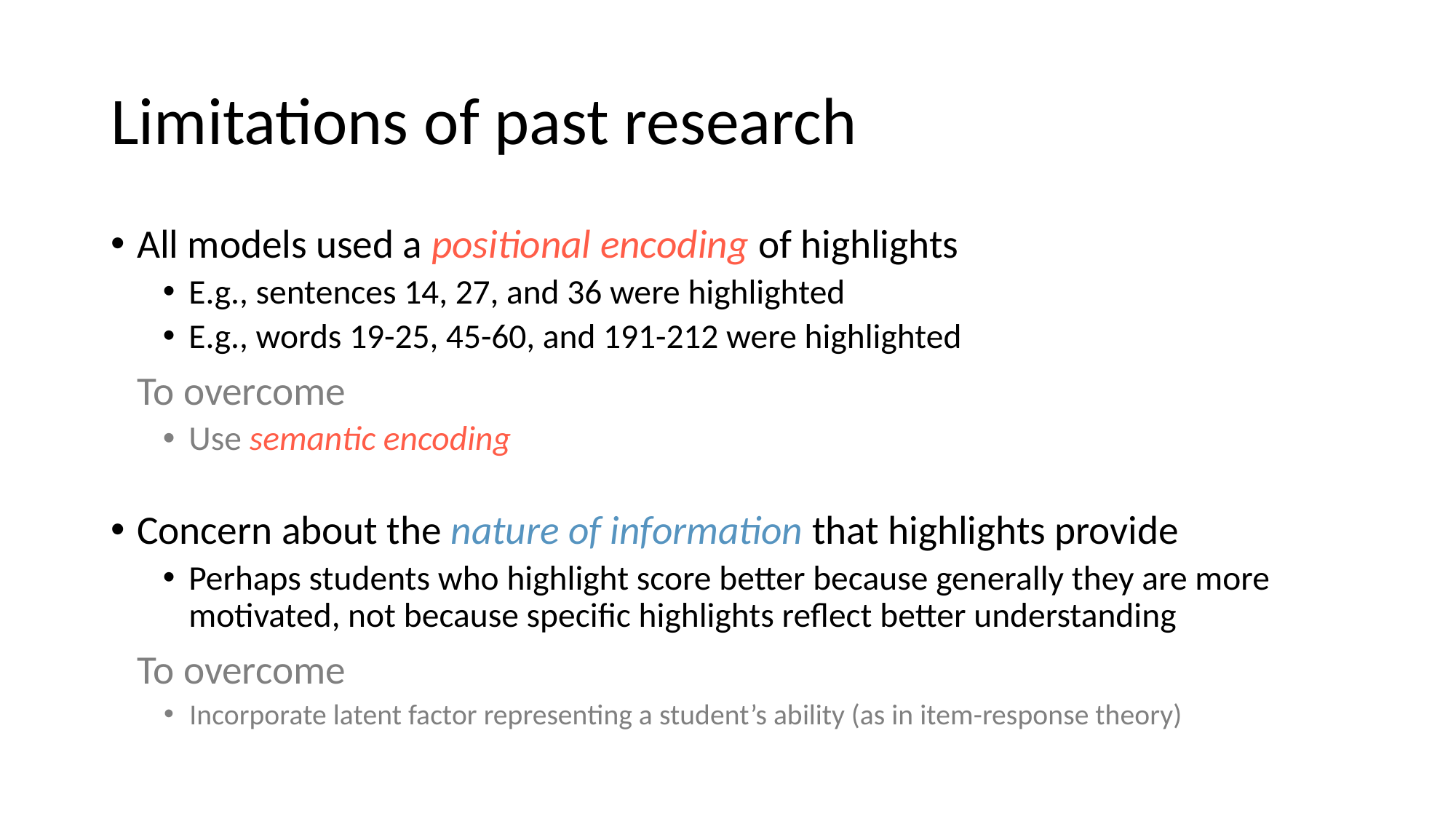

# Limitations of past research
All models used a positional encoding of highlights
E.g., sentences 14, 27, and 36 were highlighted
E.g., words 19-25, 45-60, and 191-212 were highlighted
To overcome
Use semantic encoding
Concern about the nature of information that highlights provide
Perhaps students who highlight score better because generally they are more motivated, not because specific highlights reflect better understanding
To overcome
Incorporate latent factor representing a student’s ability (as in item-response theory)